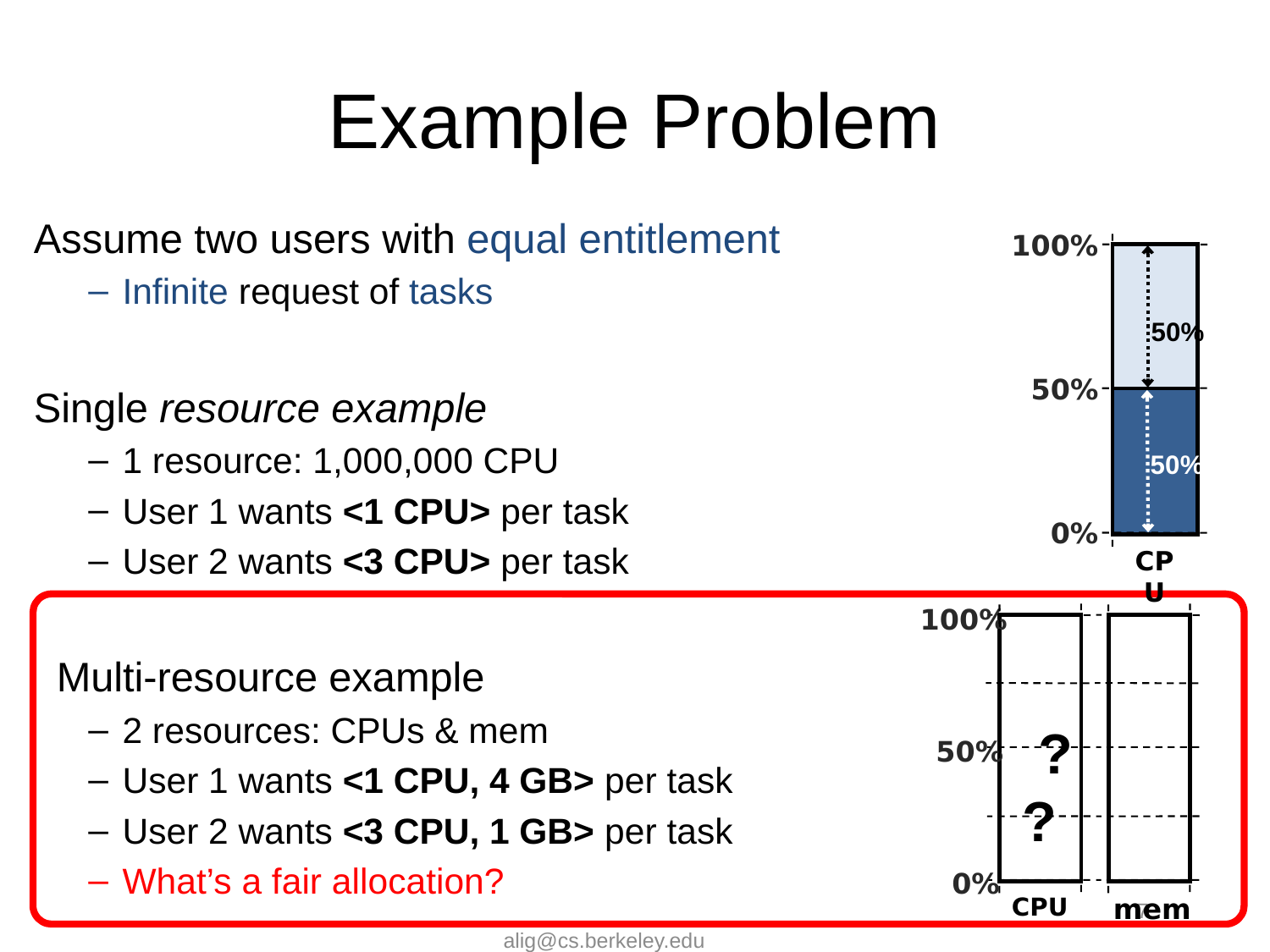

# Example Problem

Assume two users with equal entitlement
Infinite request of tasks

Single resource example
1 resource: 1,000,000 CPU
User 1 wants <1 CPU> per task
User 2 wants <3 CPU> per task

  Multi-resource example
2 resources: CPUs & mem
User 1 wants <1 CPU, 4 GB> per task
User 2 wants <3 CPU, 1 GB> per task
What’s a fair allocation?

100%

50%
50%

50%
0%

CPU

100%

 ?       ?
50%

0%

CPU
mem
7
alig@cs.berkeley.edu